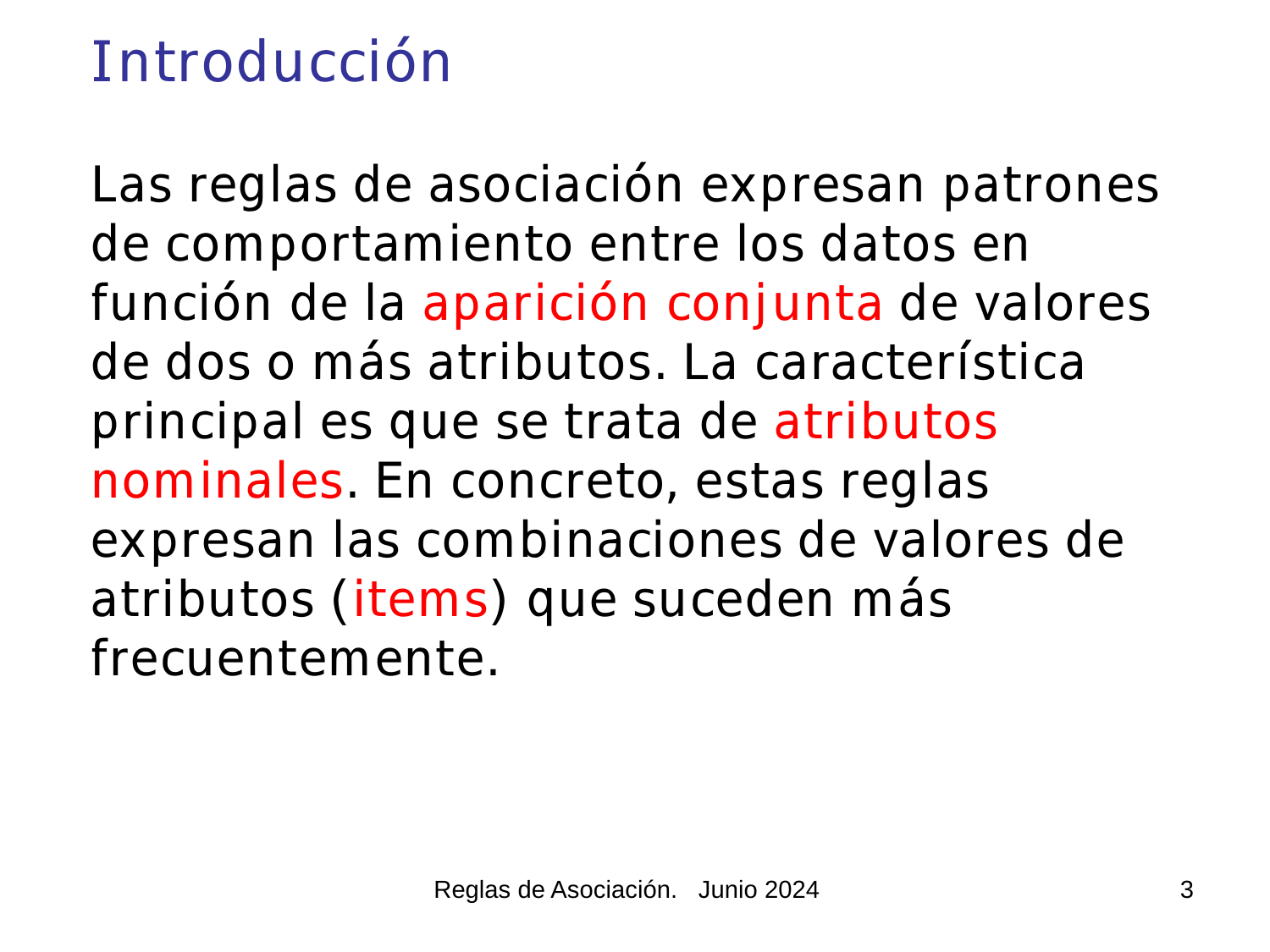

Introducción

Las reglas de asociación expresan patrones
de comportamiento entre los datos en
función de la aparición conjunta de valores
de dos o más atributos. La característica
principal es que se trata de atributos
nominales. En concreto, estas reglas
expresan las combinaciones de valores de
atributos (items) que suceden más
frecuentemente.

Reglas de Asociación.   Junio 2024
3